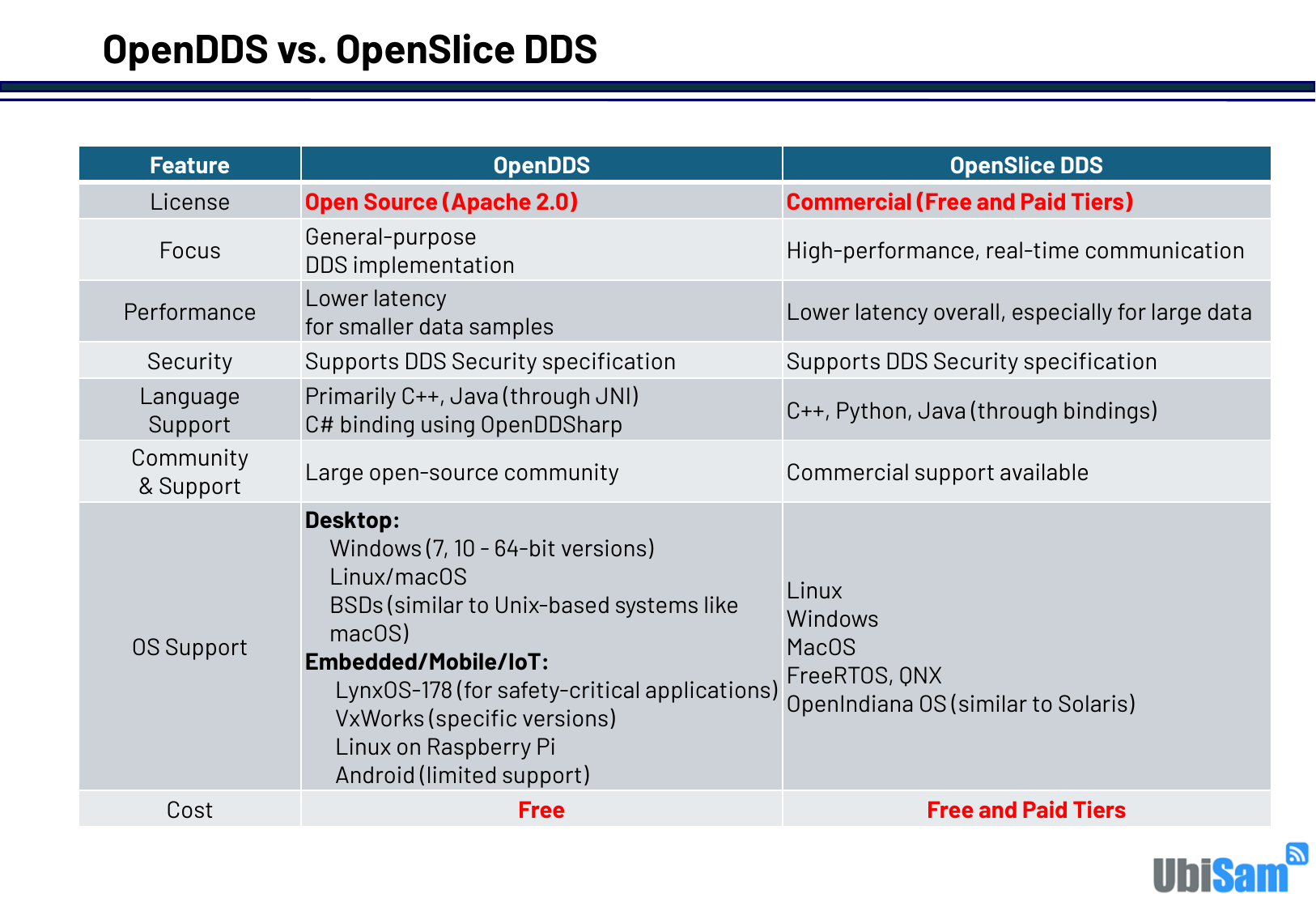

# OpenDDS vs. OpenSlice DDS
| Feature | OpenDDS | OpenSlice DDS |
| --- | --- | --- |
| License | Open Source (Apache 2.0) | Commercial (Free and Paid Tiers) |
| Focus | General-purpose DDS implementation | High-performance, real-time communication |
| Performance | Lower latency for smaller data samples | Lower latency overall, especially for large data |
| Security | Supports DDS Security specification | Supports DDS Security specification |
| Language Support | Primarily C++, Java (through JNI) C# binding using OpenDDSharp | C++, Python, Java (through bindings) |
| Community & Support | Large open-source community | Commercial support available |
| OS Support | Desktop: Windows (7, 10 - 64-bit versions) Linux/macOS BSDs (similar to Unix-based systems like macOS) Embedded/Mobile/IoT: LynxOS-178 (for safety-critical applications) VxWorks (specific versions) Linux on Raspberry Pi Android (limited support) | Linux Windows MacOS FreeRTOS, QNX OpenIndiana OS (similar to Solaris) |
| Cost | Free | Free and Paid Tiers |